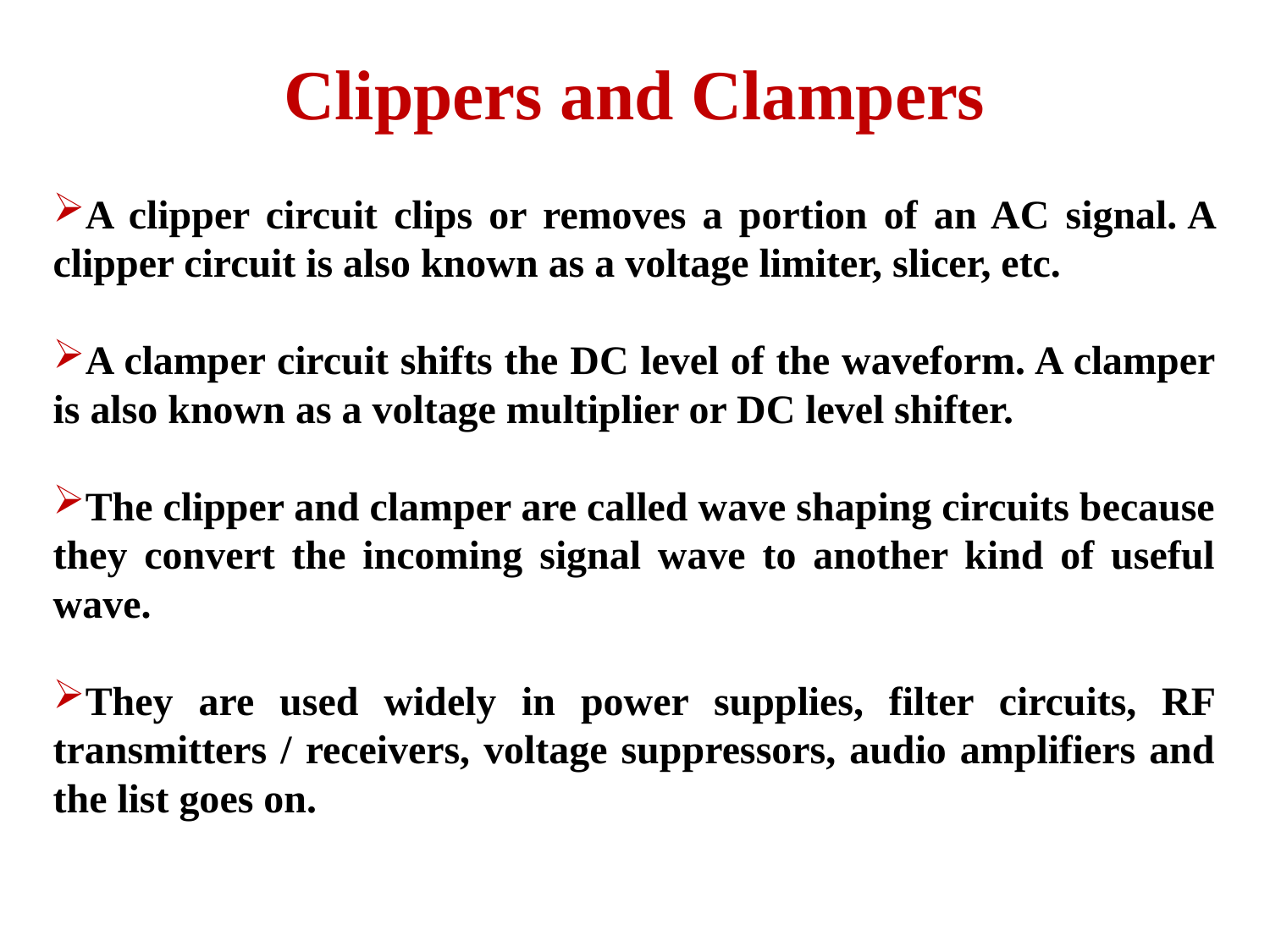

# Clippers and Clampers
A clipper circuit clips or removes a portion of an AC signal. A clipper circuit is also known as a voltage limiter, slicer, etc.

A clamper circuit shifts the DC level of the waveform. A clamper is also known as a voltage multiplier or DC level shifter.

The clipper and clamper are called wave shaping circuits because they convert the incoming signal wave to another kind of useful wave.

They are used widely in power supplies, filter circuits, RF transmitters / receivers, voltage suppressors, audio amplifiers and the list goes on.